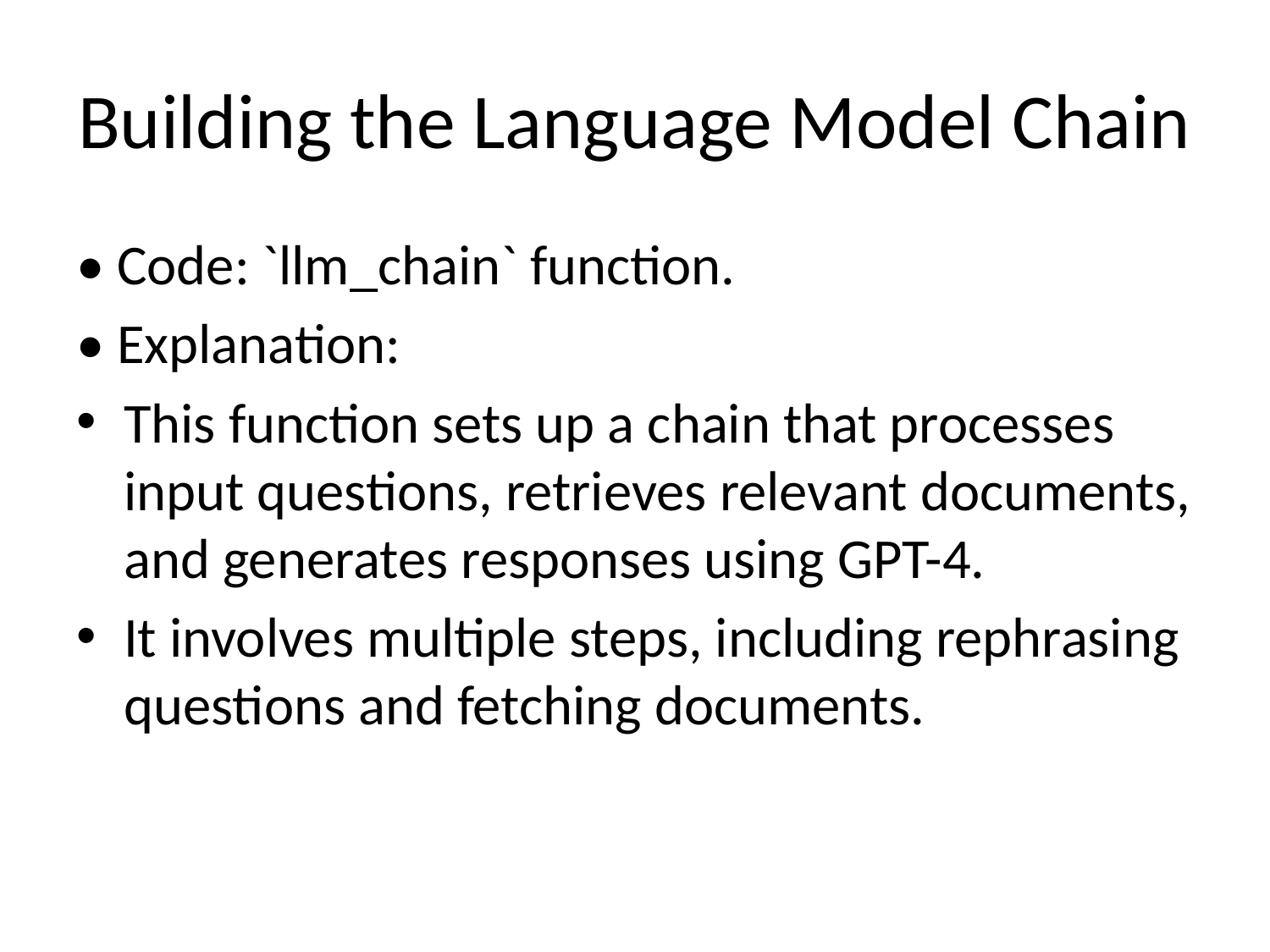

# Building the Language Model Chain
• Code: `llm_chain` function.
• Explanation:
This function sets up a chain that processes input questions, retrieves relevant documents, and generates responses using GPT-4.
It involves multiple steps, including rephrasing questions and fetching documents.